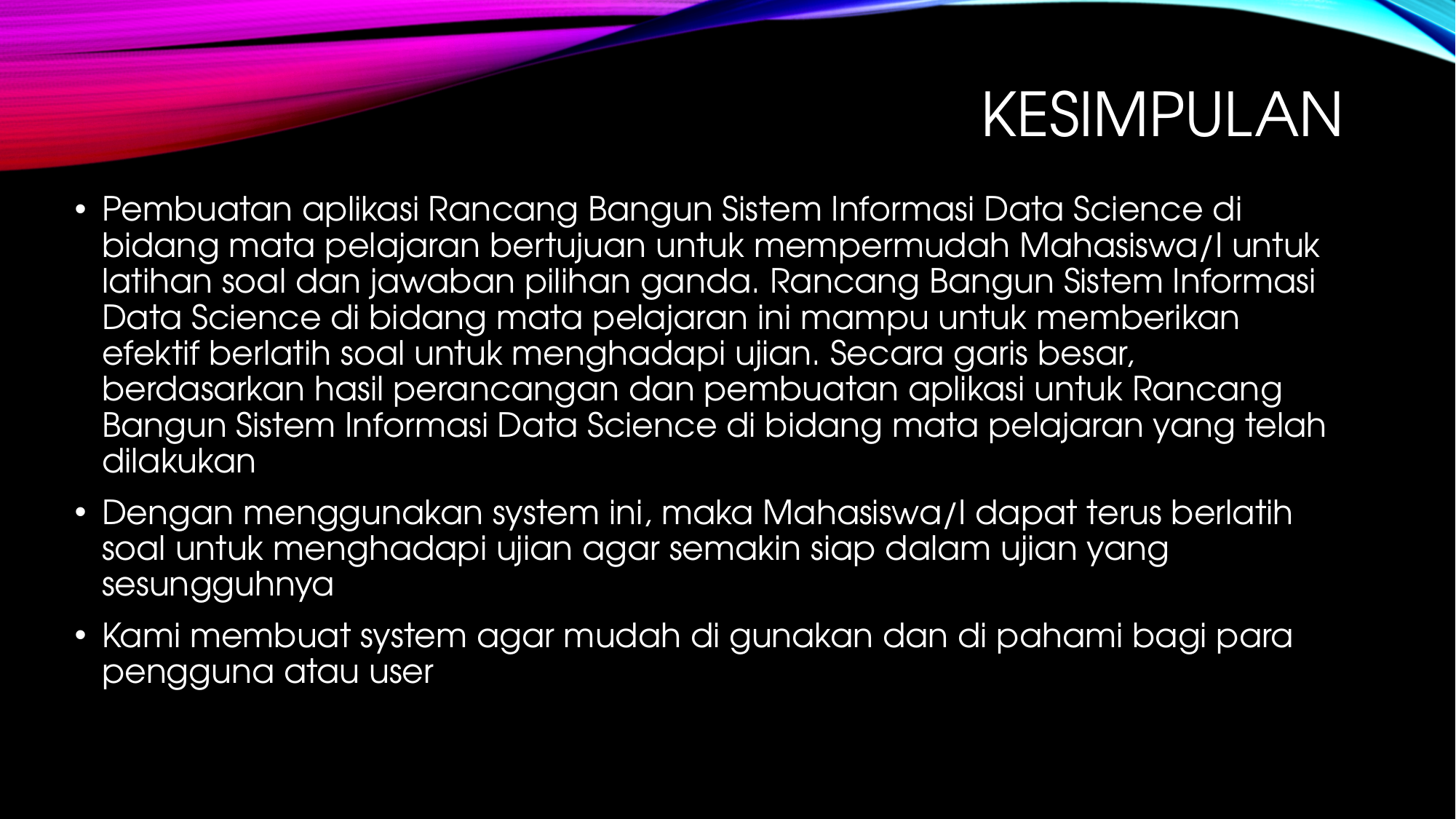

# KESIMPULAN
Pembuatan aplikasi Rancang Bangun Sistem Informasi Data Science di bidang mata pelajaran bertujuan untuk mempermudah Mahasiswa/I untuk latihan soal dan jawaban pilihan ganda. Rancang Bangun Sistem Informasi Data Science di bidang mata pelajaran ini mampu untuk memberikan efektif berlatih soal untuk menghadapi ujian. Secara garis besar, berdasarkan hasil perancangan dan pembuatan aplikasi untuk Rancang Bangun Sistem Informasi Data Science di bidang mata pelajaran yang telah dilakukan
Dengan menggunakan system ini, maka Mahasiswa/I dapat terus berlatih soal untuk menghadapi ujian agar semakin siap dalam ujian yang sesungguhnya
Kami membuat system agar mudah di gunakan dan di pahami bagi para pengguna atau user